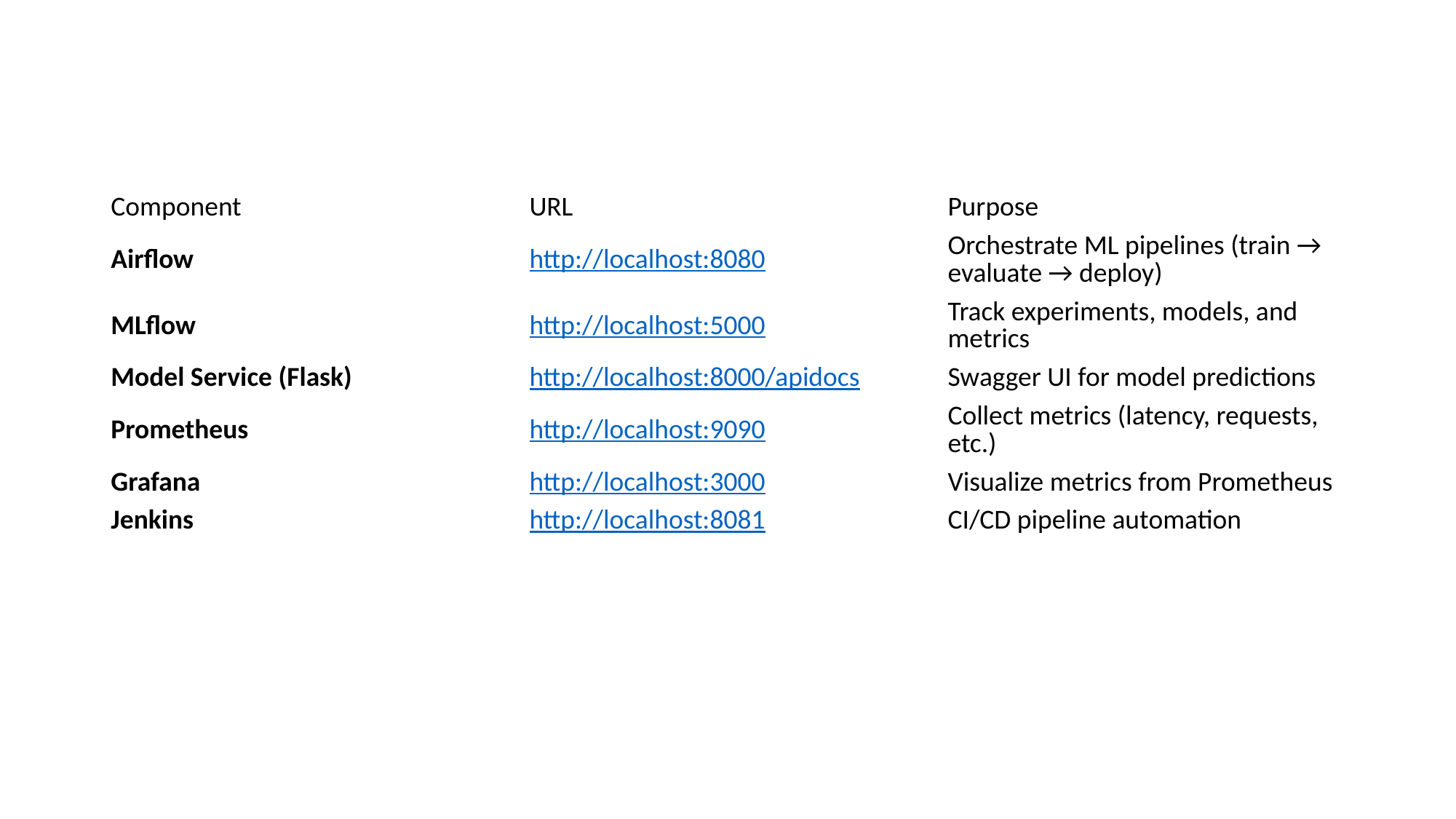

| Component | URL | Purpose |
| --- | --- | --- |
| Airflow | http://localhost:8080 | Orchestrate ML pipelines (train → evaluate → deploy) |
| MLflow | http://localhost:5000 | Track experiments, models, and metrics |
| Model Service (Flask) | http://localhost:8000/apidocs | Swagger UI for model predictions |
| Prometheus | http://localhost:9090 | Collect metrics (latency, requests, etc.) |
| Grafana | http://localhost:3000 | Visualize metrics from Prometheus |
| Jenkins | http://localhost:8081 | CI/CD pipeline automation |